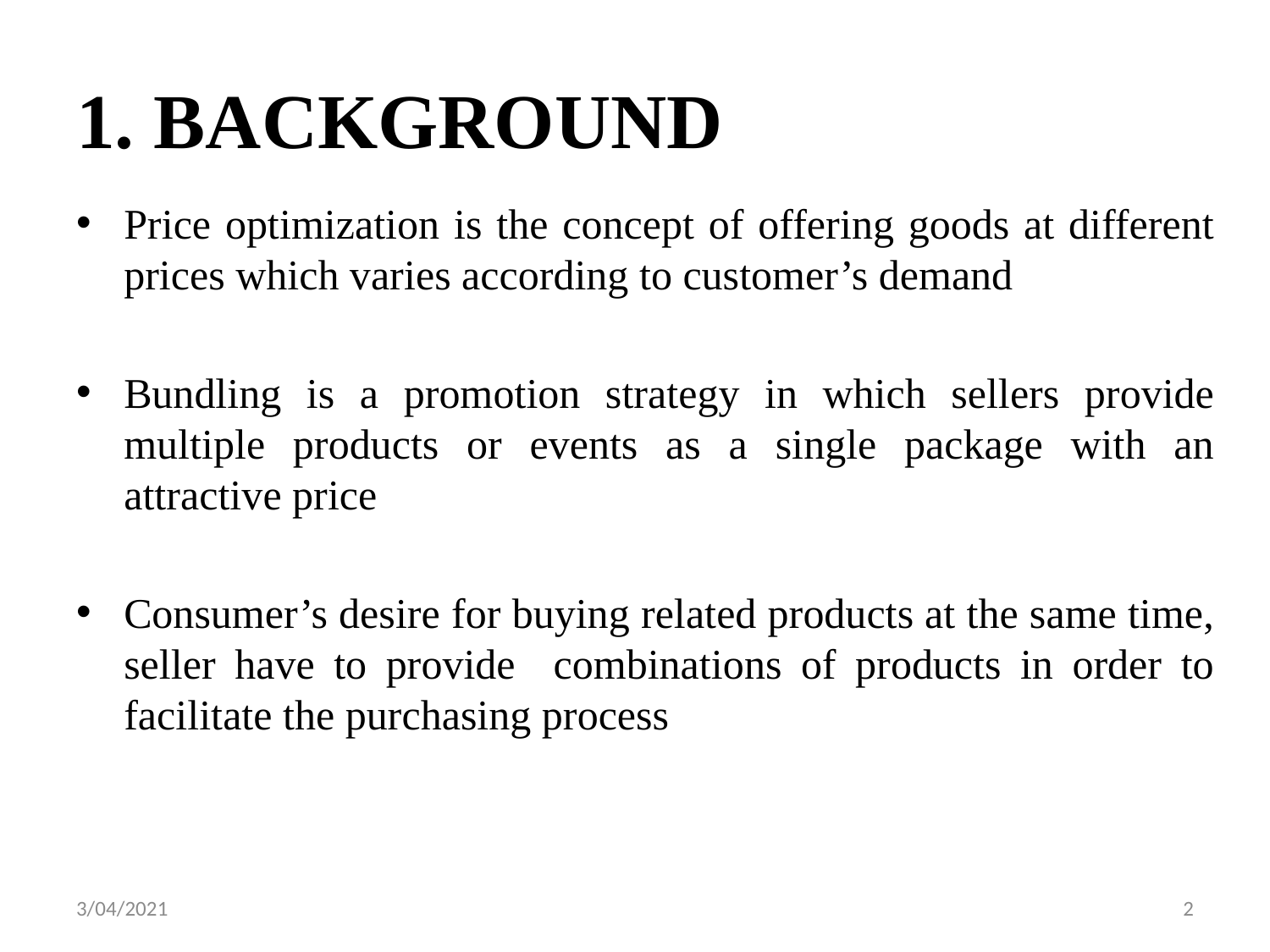

# 1. BACKGROUND
Price optimization is the concept of offering goods at different prices which varies according to customer’s demand

Bundling is a promotion strategy in which sellers provide multiple products or events as a single package with an attractive price

Consumer’s desire for buying related products at the same time, seller have to provide  combinations of products in order to facilitate the purchasing process
3/04/2021
2